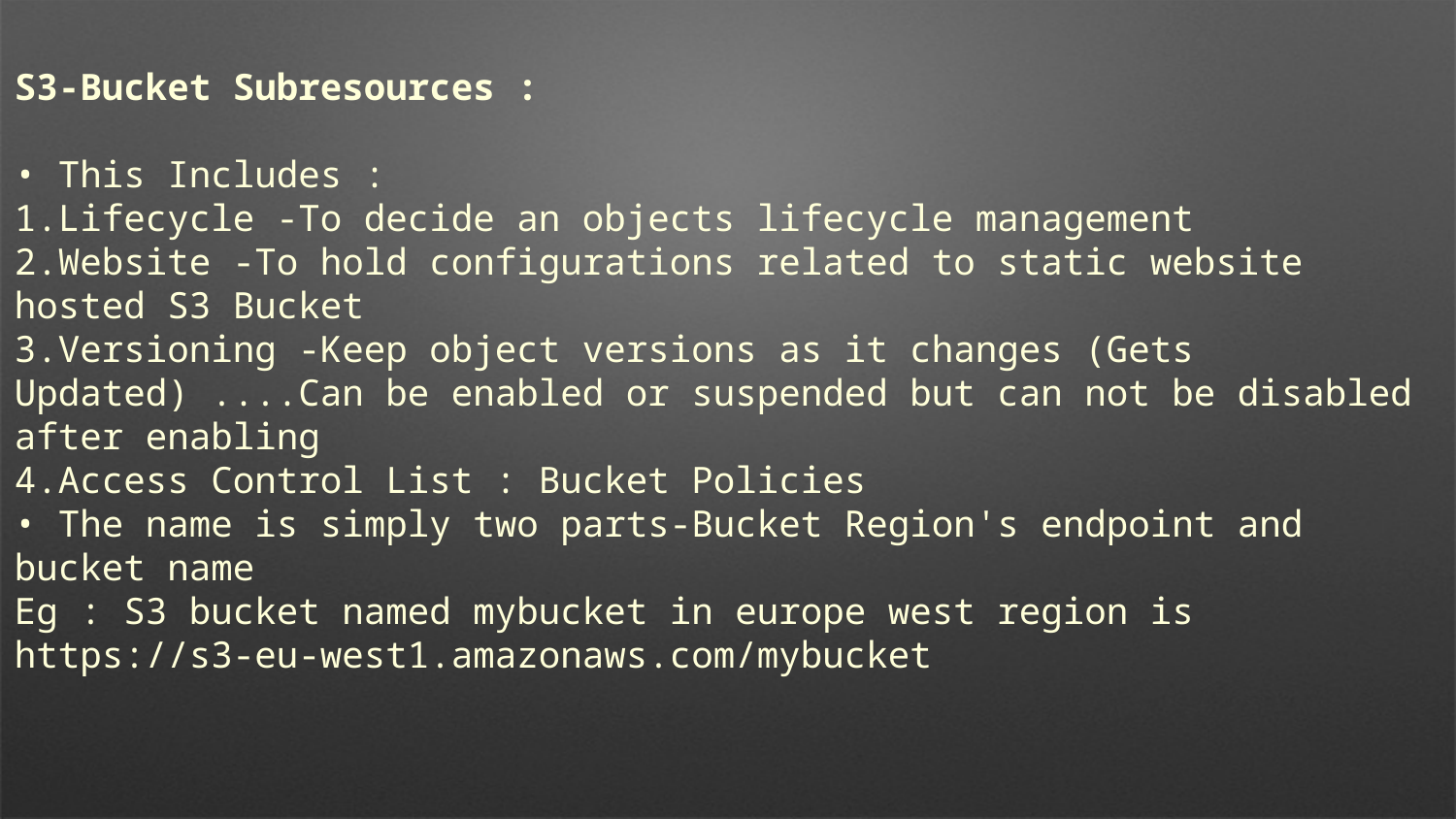

S3-Bucket Subresources :

• This Includes :
1.Lifecycle -To decide an objects lifecycle management
2.Website -To hold configurations related to static website hosted S3 Bucket
3.Versioning -Keep object versions as it changes (Gets Updated) ....Can be enabled or suspended but can not be disabled after enabling
4.Access Control List : Bucket Policies
• The name is simply two parts-Bucket Region's endpoint and bucket name
Eg : S3 bucket named mybucket in europe west region is https://s3-eu-west1.amazonaws.com/mybucket